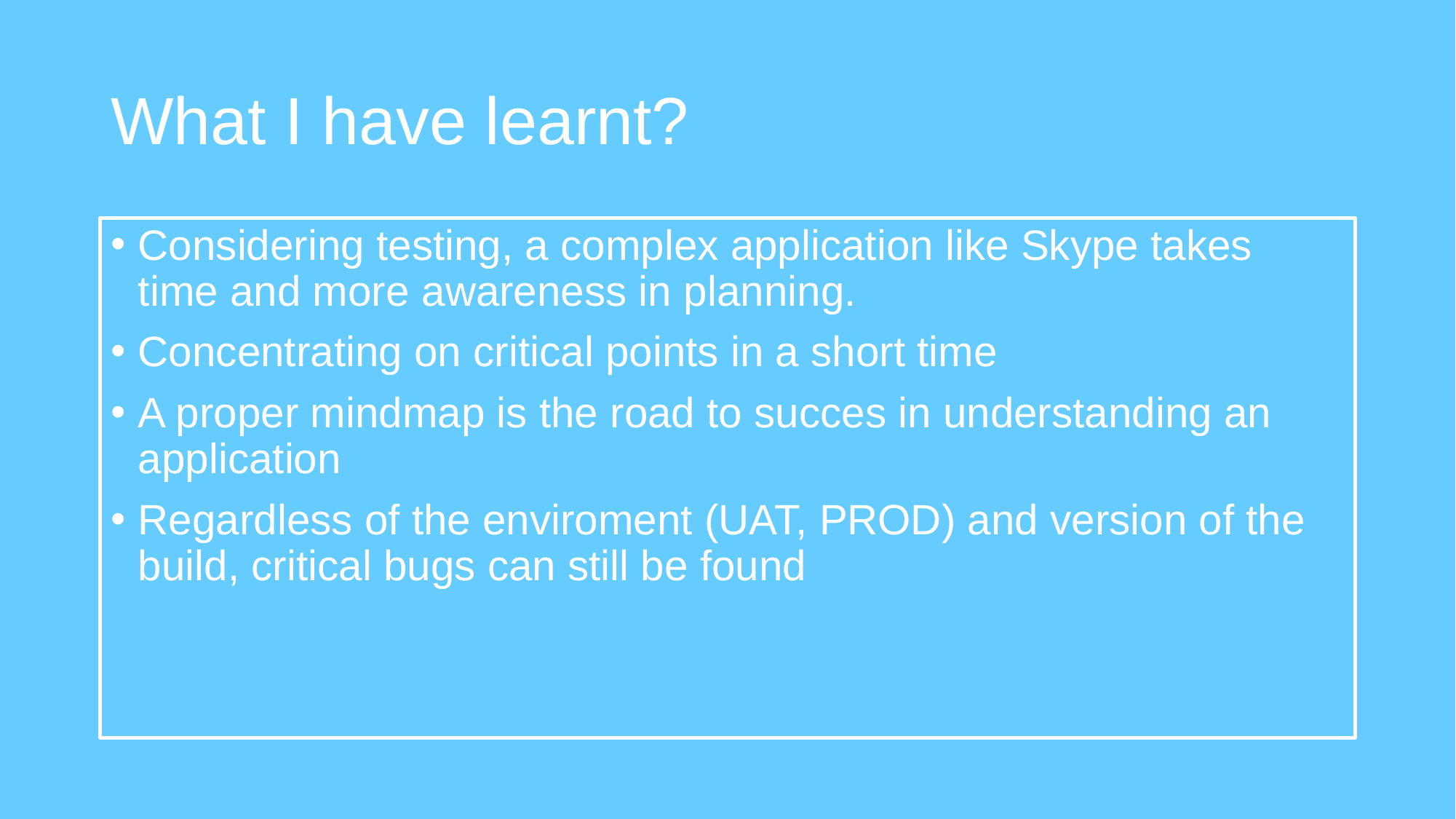

# What I have learnt?
Considering testing, a complex application like Skype takes time and more awareness in planning.
Concentrating on critical points in a short time
A proper mindmap is the road to succes in understanding an application
Regardless of the enviroment (UAT, PROD) and version of the build, critical bugs can still be found